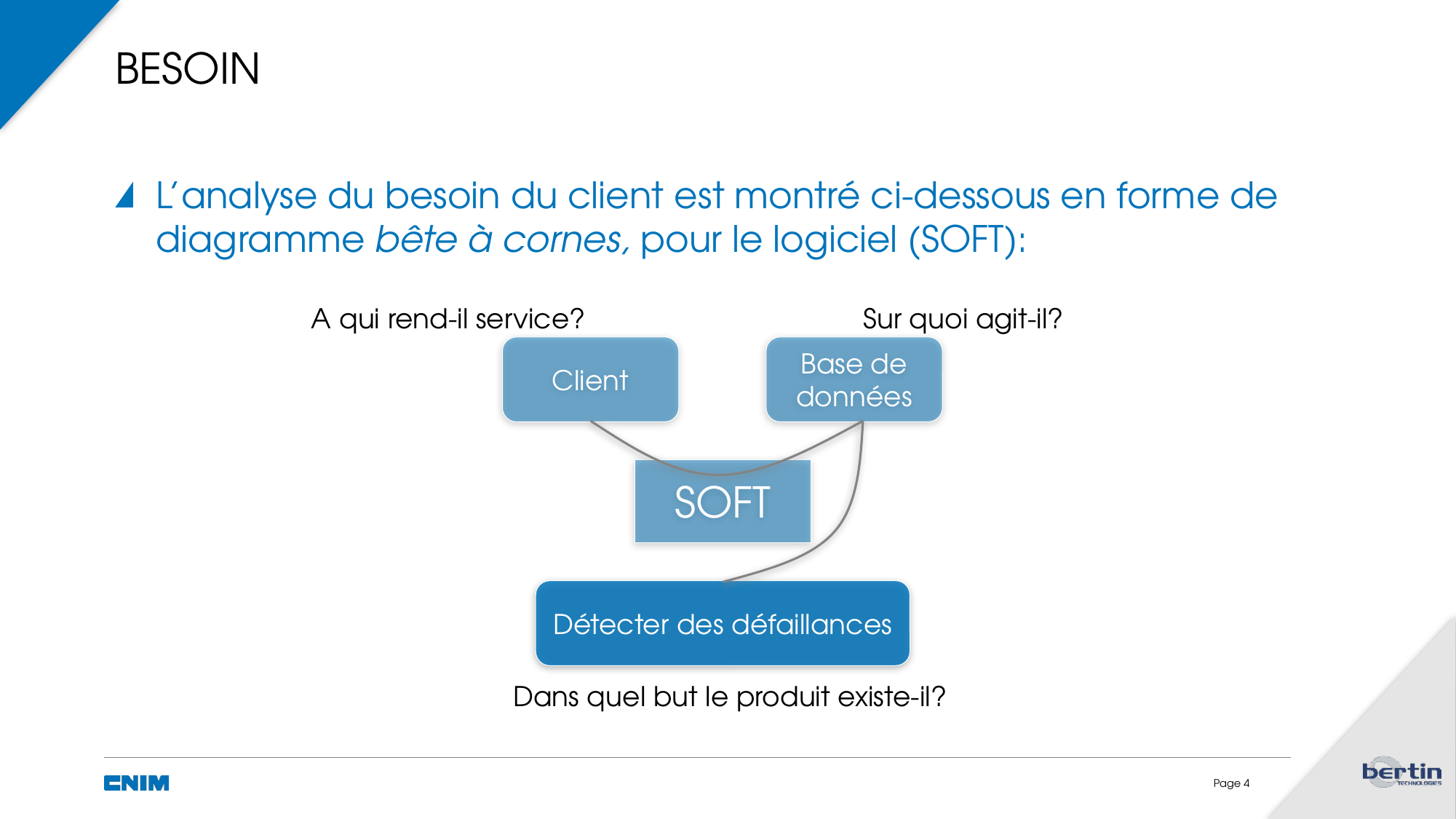

# Besoin
L’analyse du besoin du client est montré ci-dessous en forme de diagramme bête à cornes, pour le logiciel (SOFT):
Sur quoi agit-il?
A qui rend-il service?
Client
Base de données

SOFT
Détecter des défaillances
Dans quel but le produit existe-il?